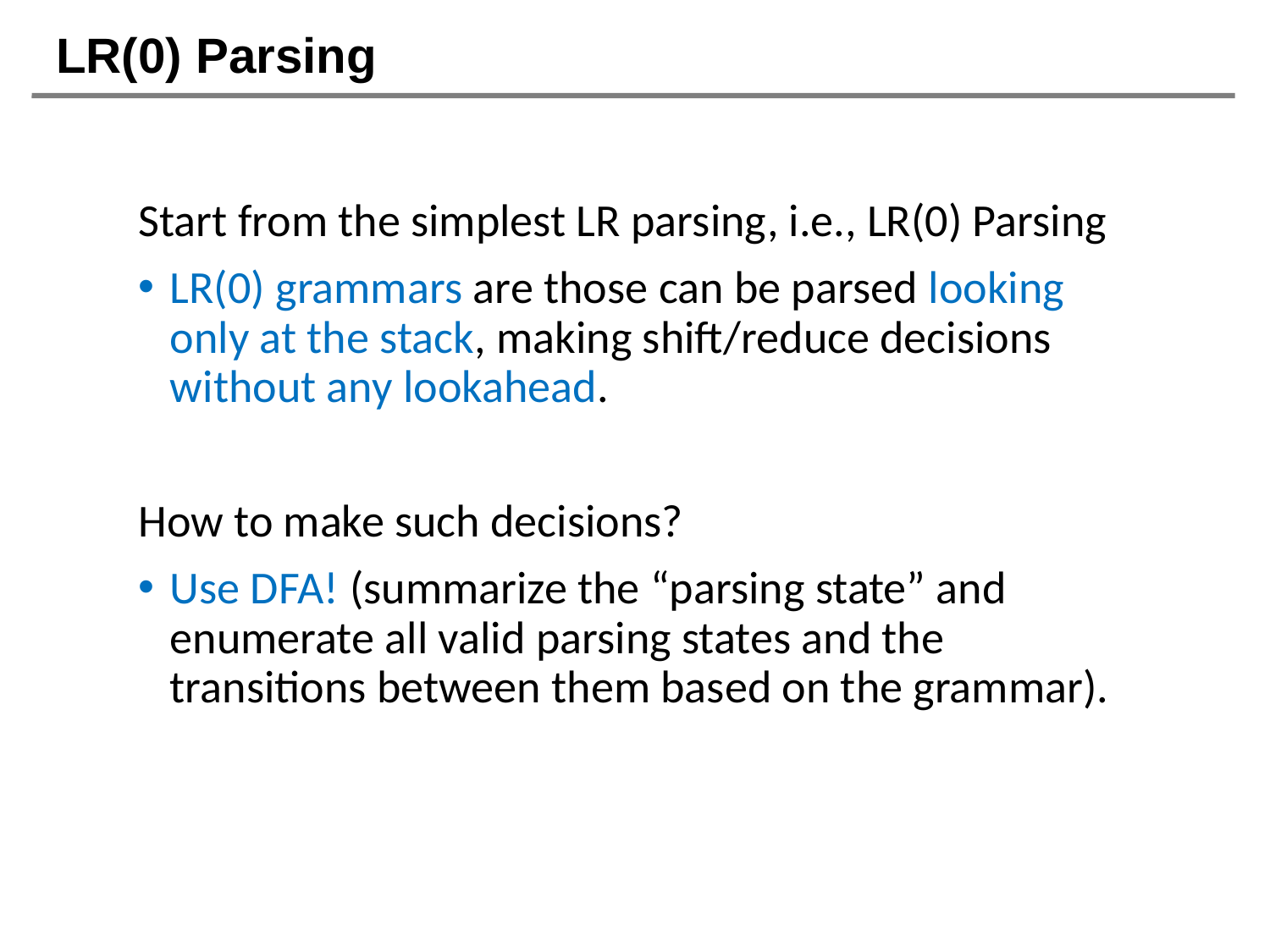

# LR(0) Parsing
Start from the simplest LR parsing, i.e., LR(0) Parsing
LR(0) grammars are those can be parsed looking only at the stack, making shift/reduce decisions without any lookahead.

How to make such decisions?
Use DFA! (summarize the “parsing state” and enumerate all valid parsing states and the transitions between them based on the grammar).